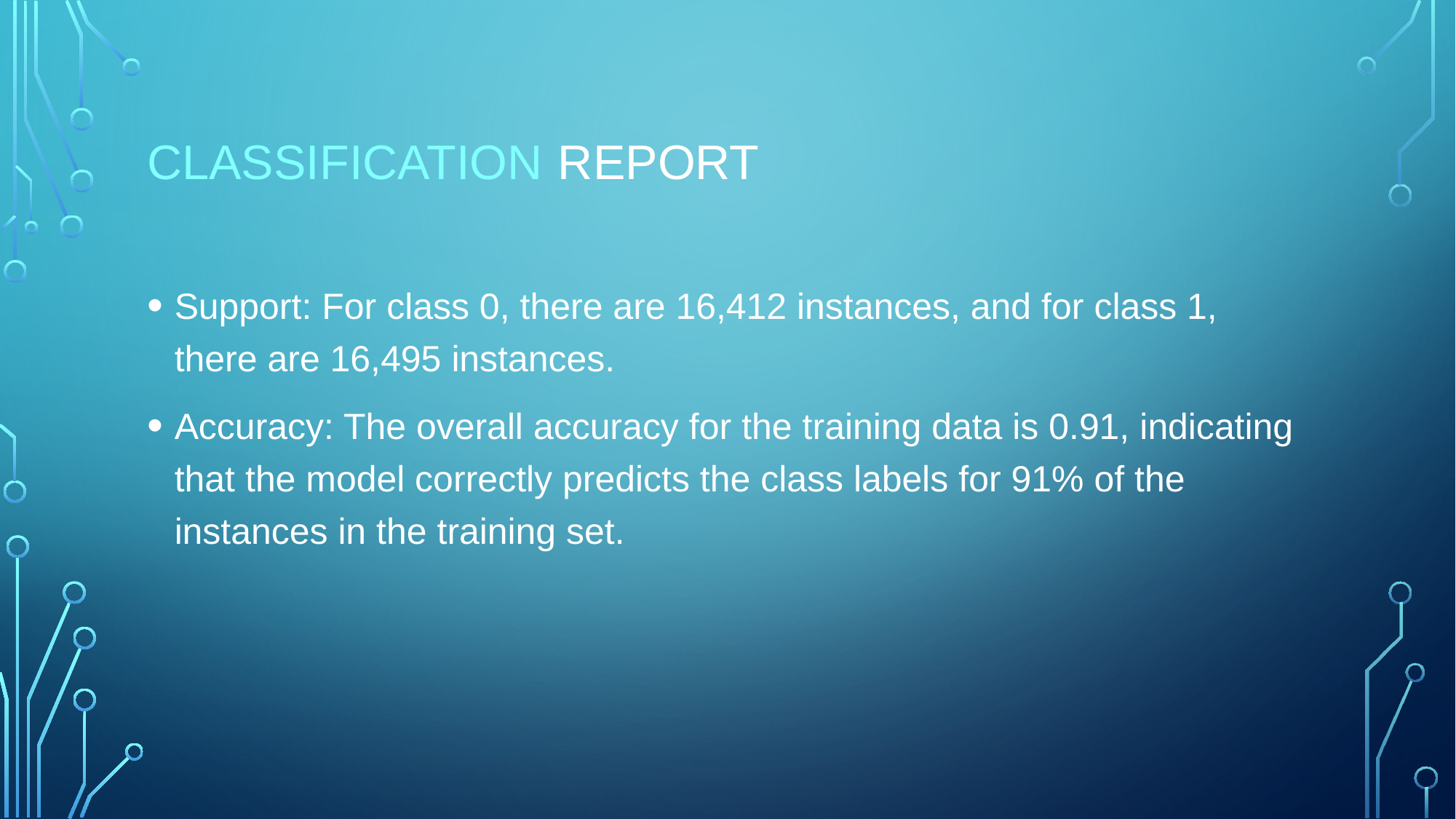

# CLASSIFICATION REPORT
Support: For class 0, there are 16,412 instances, and for class 1, there are 16,495 instances.
Accuracy: The overall accuracy for the training data is 0.91, indicating that the model correctly predicts the class labels for 91% of the instances in the training set.